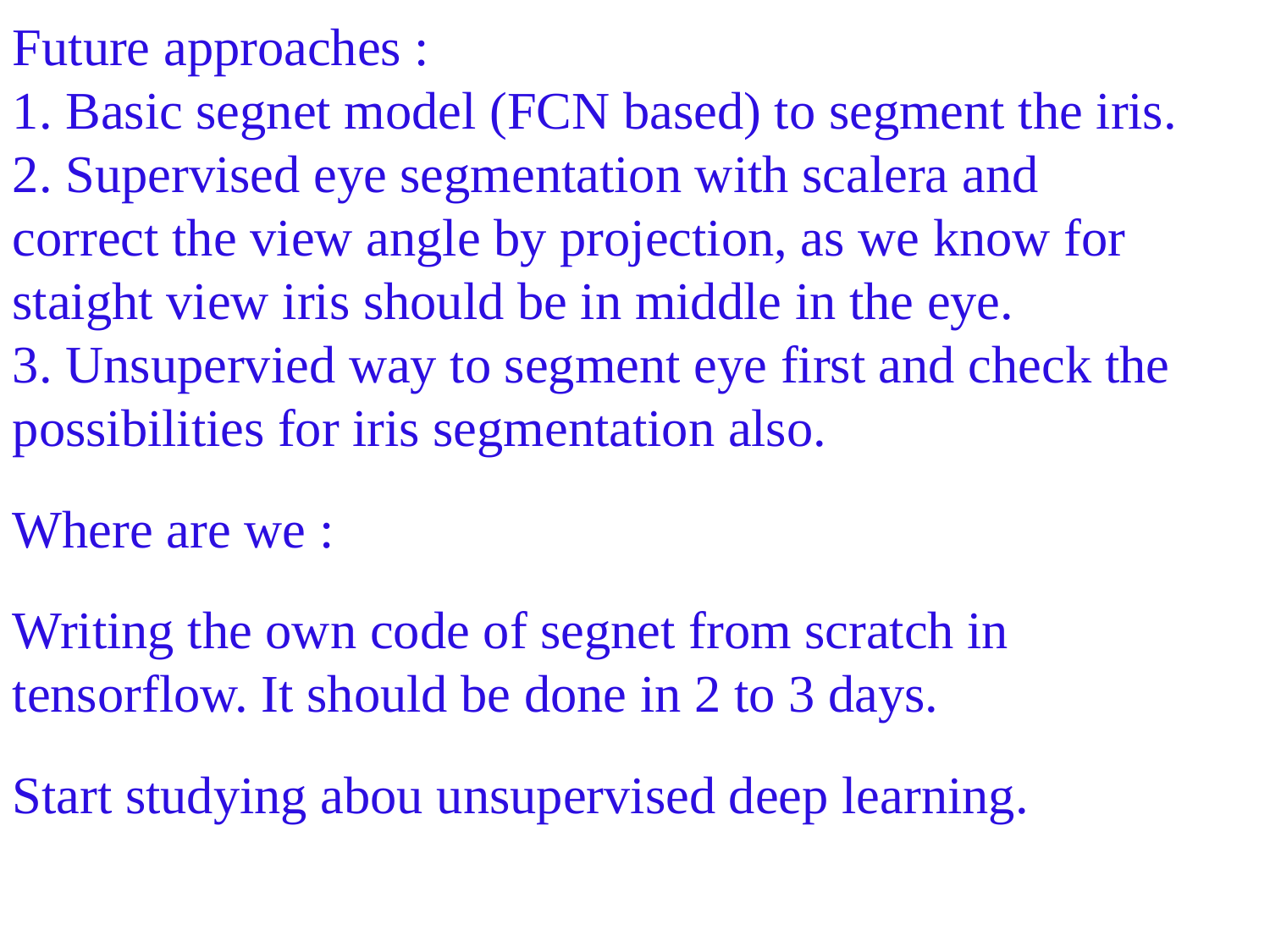

Future approaches :
1. Basic segnet model (FCN based) to segment the iris.
2. Supervised eye segmentation with scalera and correct the view angle by projection, as we know for staight view iris should be in middle in the eye.
3. Unsupervied way to segment eye first and check the possibilities for iris segmentation also.

Where are we :

Writing the own code of segnet from scratch in tensorflow. It should be done in 2 to 3 days.

Start studying abou unsupervised deep learning.